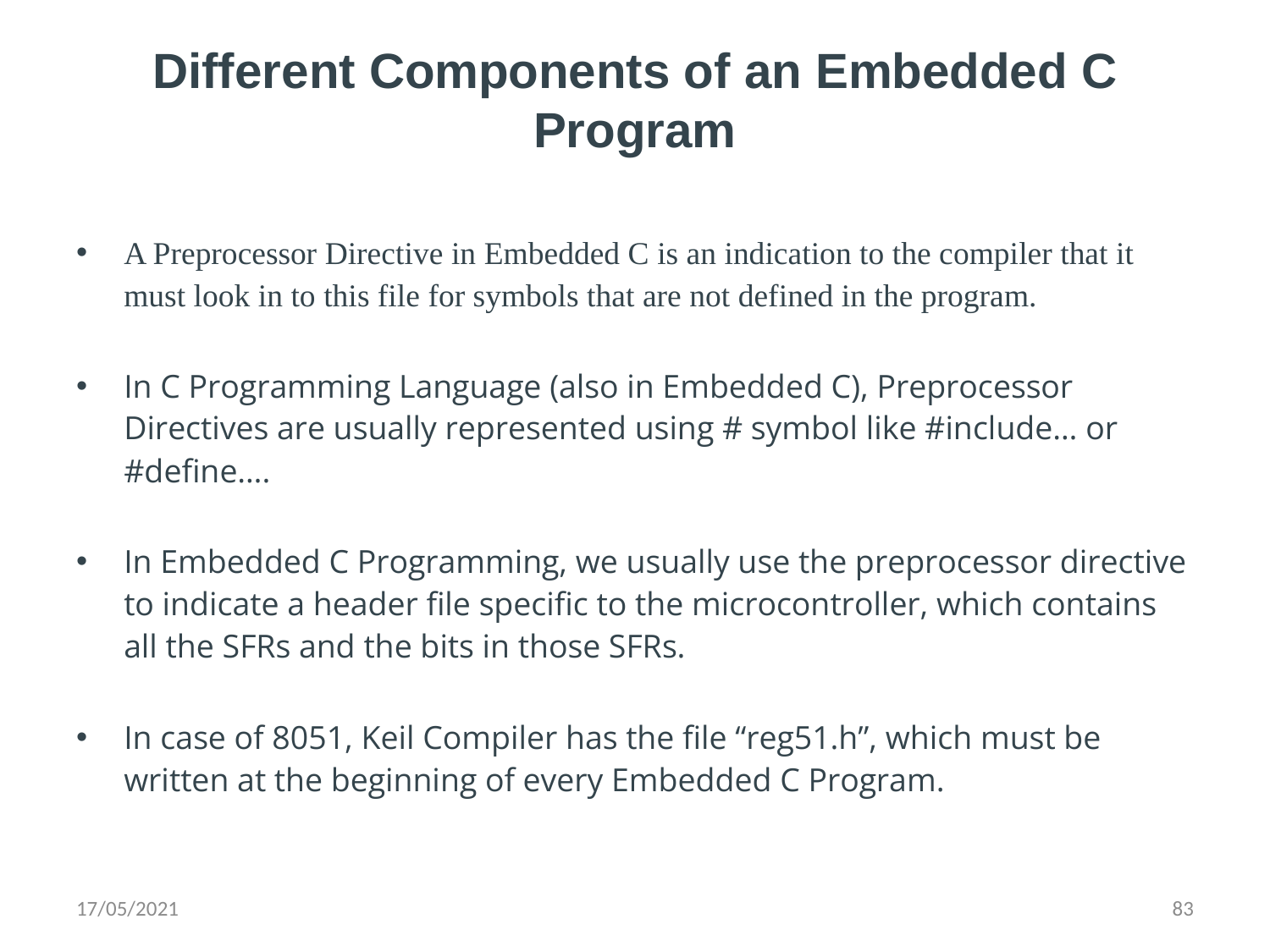

# Different Components of an Embedded C Program
A Preprocessor Directive in Embedded C is an indication to the compiler that it must look in to this file for symbols that are not defined in the program.
In C Programming Language (also in Embedded C), Preprocessor Directives are usually represented using # symbol like #include… or #define….
In Embedded C Programming, we usually use the preprocessor directive to indicate a header file specific to the microcontroller, which contains all the SFRs and the bits in those SFRs.
In case of 8051, Keil Compiler has the file “reg51.h”, which must be written at the beginning of every Embedded C Program.

17/05/2021

83